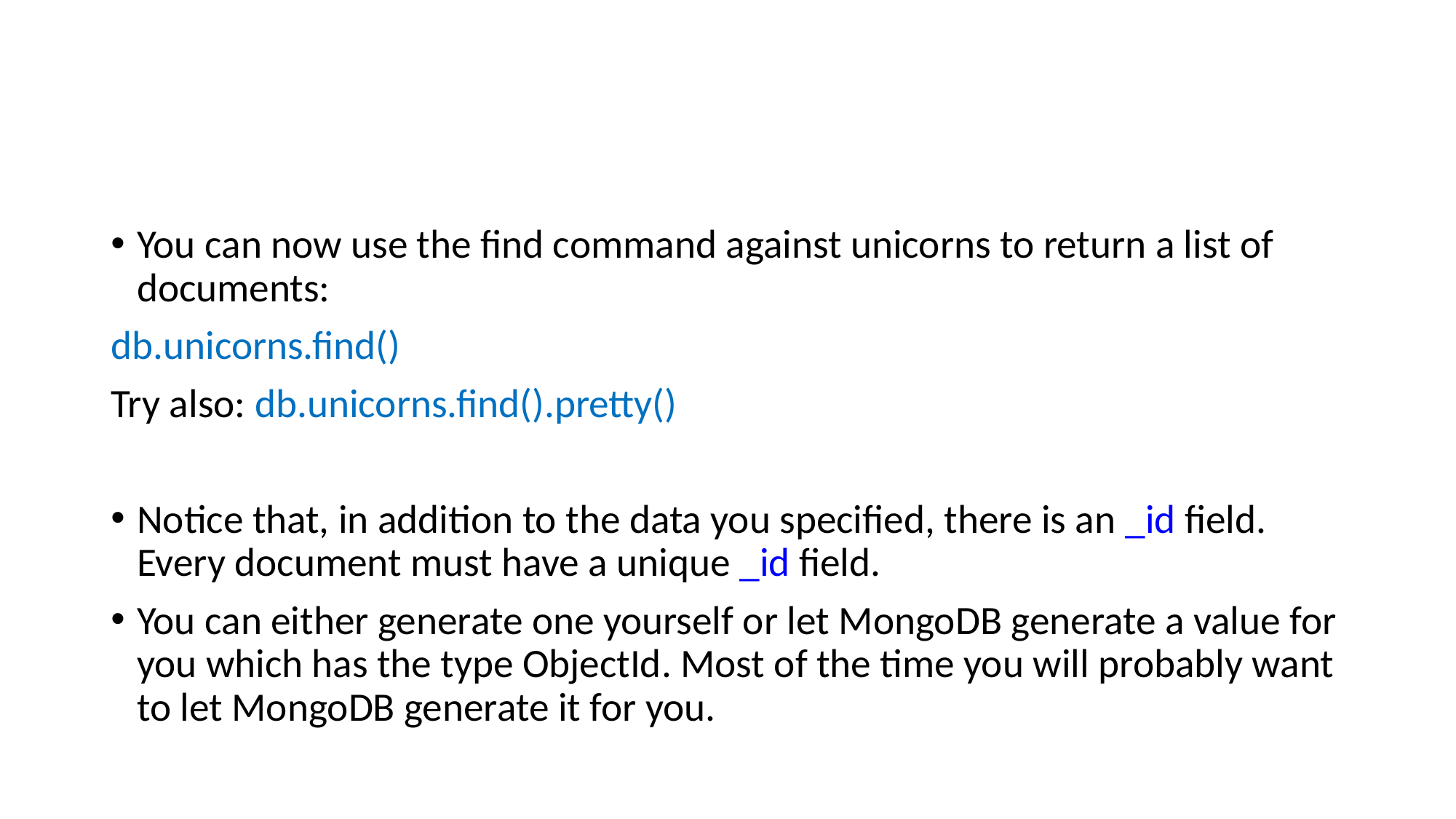

#
You can now use the find command against unicorns to return a list of documents:
db.unicorns.find()
Try also: db.unicorns.find().pretty()

Notice that, in addition to the data you specified, there is an _id field. Every document must have a unique _id field.
You can either generate one yourself or let MongoDB generate a value for you which has the type ObjectId. Most of the time you will probably want to let MongoDB generate it for you.